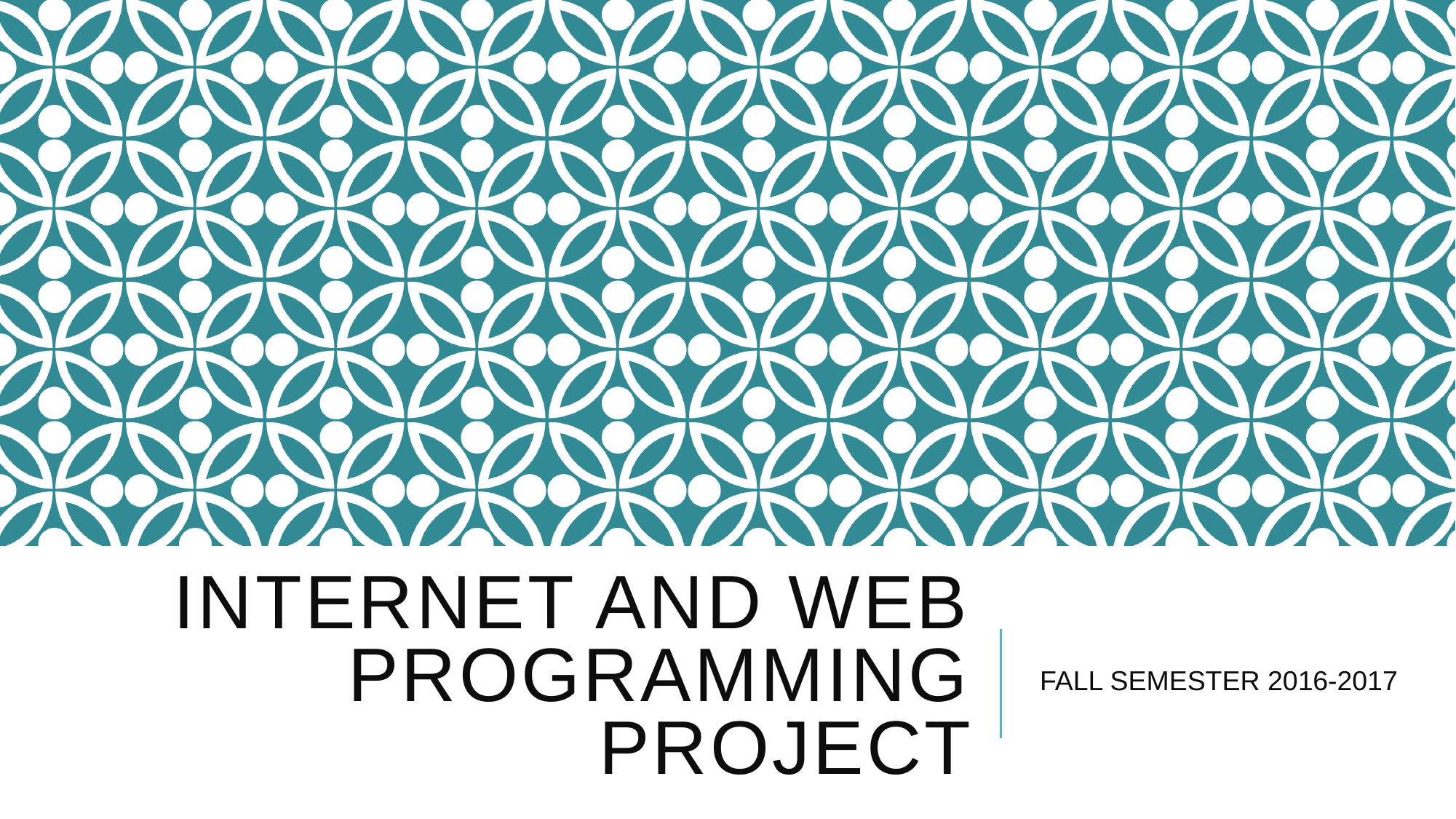

# Internet and web programming PROJECT
FALL SEMESTER 2016-2017